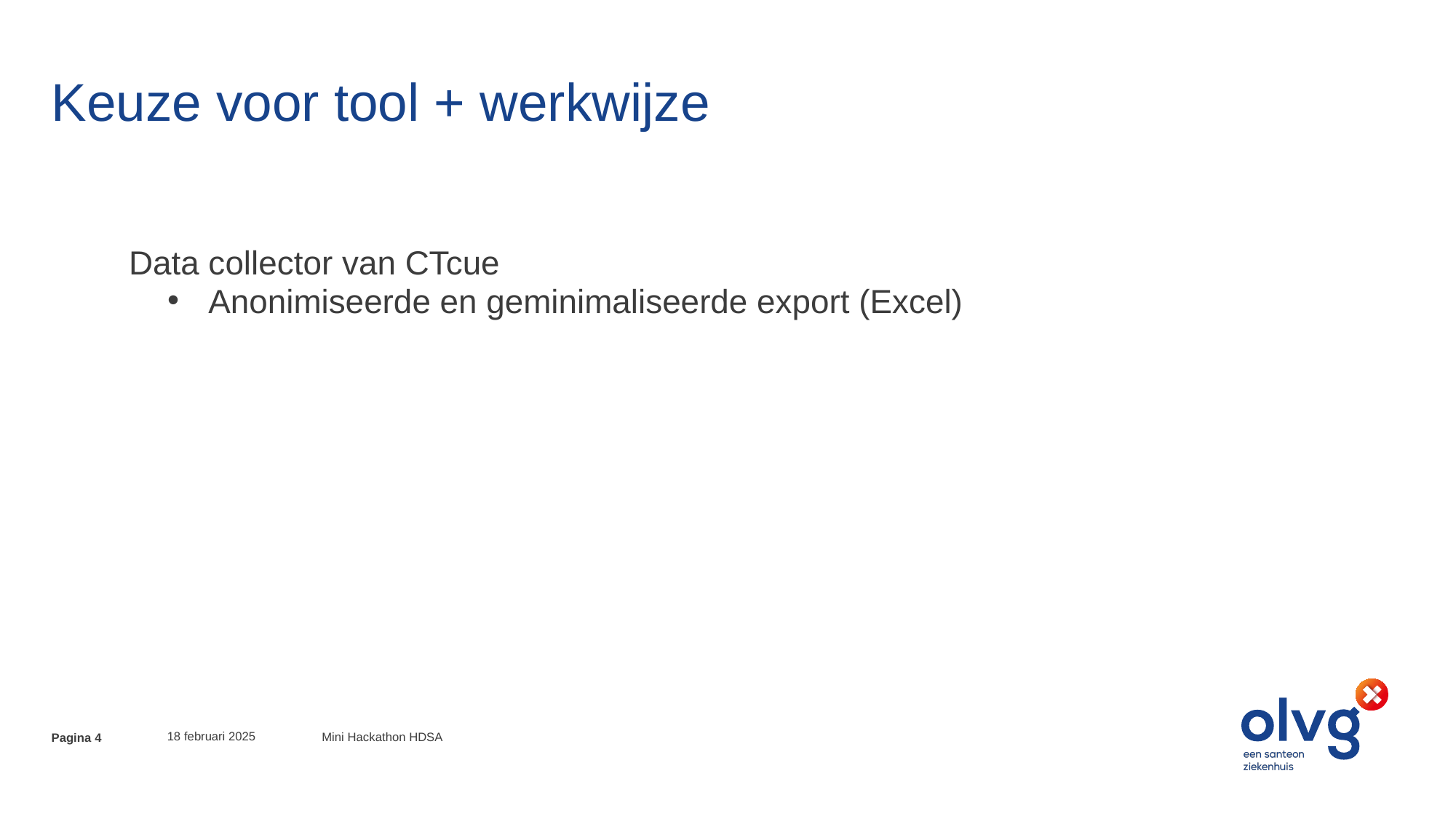

# Keuze voor tool + werkwijze

Data collector van CTcue
Anonimiseerde en geminimaliseerde export (Excel)

18 februari 2025
Mini Hackathon HDSA
Pagina 4